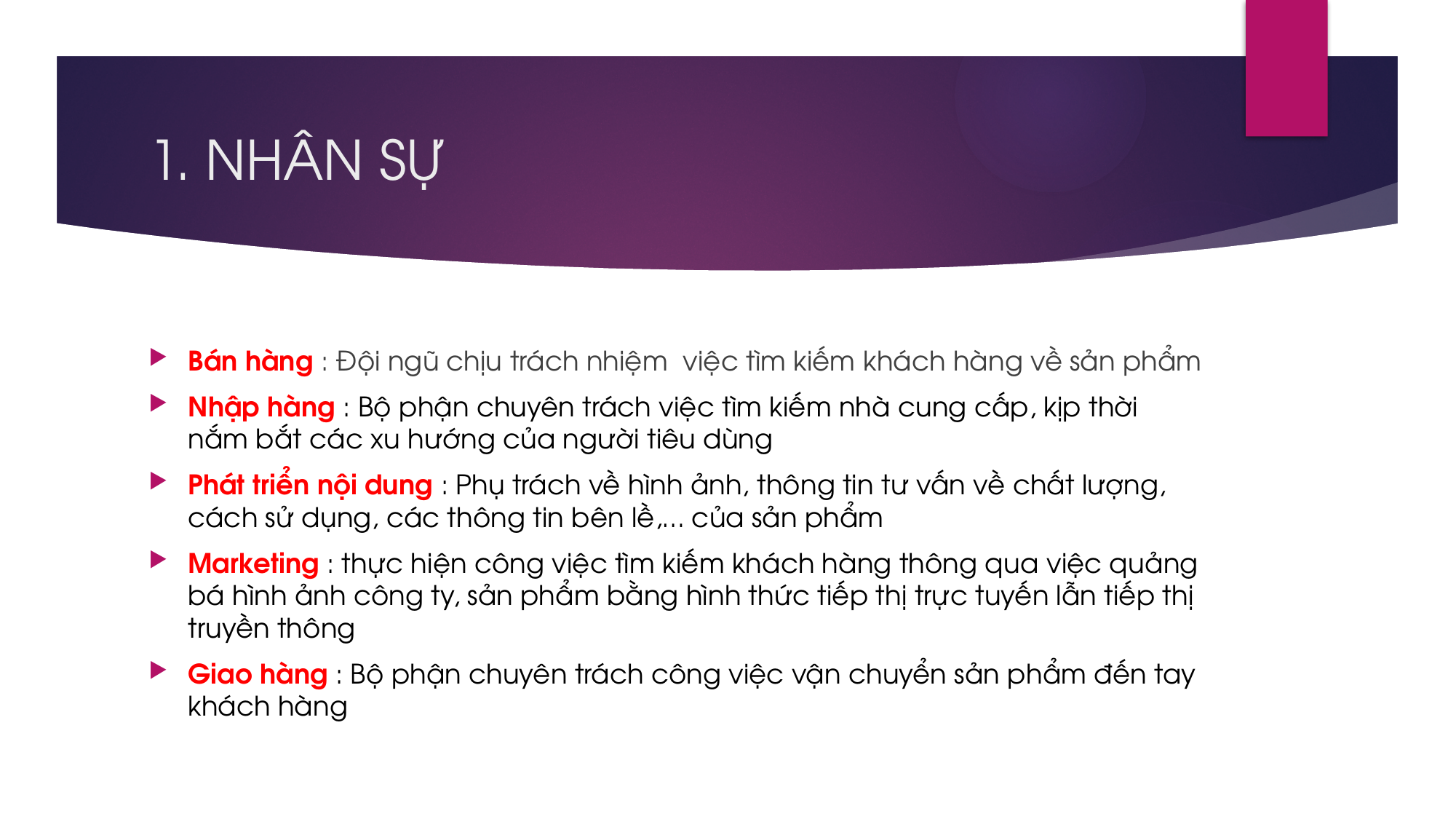

# 1. NHÂN SỰ

Bán hàng : Đội ngũ chịu trách nhiệm  việc tìm kiếm khách hàng về sản phẩm
Nhập hàng : Bộ phận chuyên trách việc tìm kiếm nhà cung cấp, kịp thời nắm bắt các xu hướng của người tiêu dùng
Phát triển nội dung : Phụ trách về hình ảnh, thông tin tư vấn về chất lượng, cách sử dụng, các thông tin bên lề,… của sản phẩm
Marketing : thực hiện công việc tìm kiếm khách hàng thông qua việc quảng bá hình ảnh công ty, sản phẩm bằng hình thức tiếp thị trực tuyến lẫn tiếp thị truyền thông
Giao hàng : Bộ phận chuyên trách công việc vận chuyển sản phẩm đến tay khách hàng